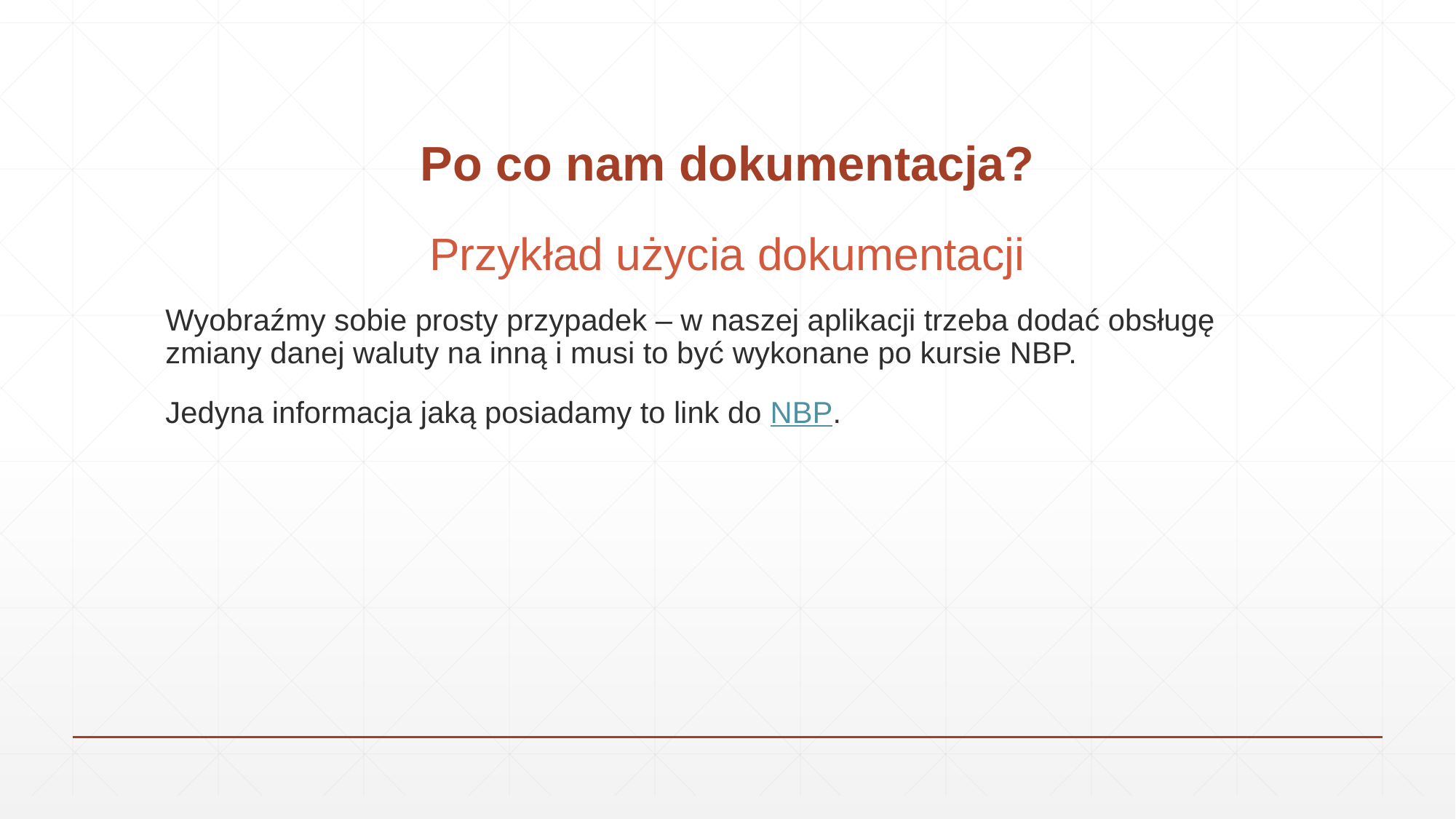

# Po co nam dokumentacja?
Przykład użycia dokumentacji
Wyobraźmy sobie prosty przypadek – w naszej aplikacji trzeba dodać obsługę zmiany danej waluty na inną i musi to być wykonane po kursie NBP.
Jedyna informacja jaką posiadamy to link do NBP.